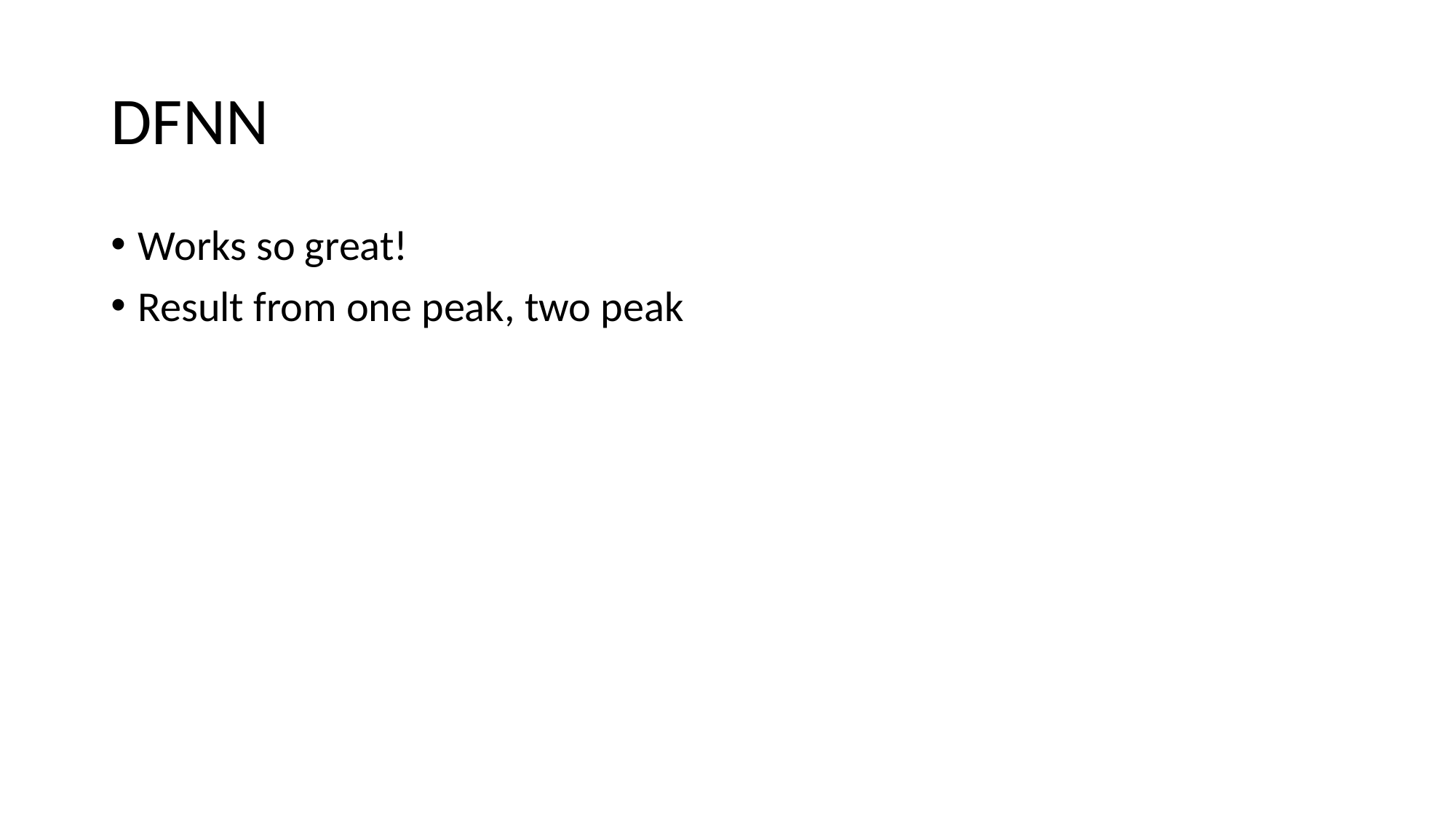

# DFNN
Works so great!
Result from one peak, two peak